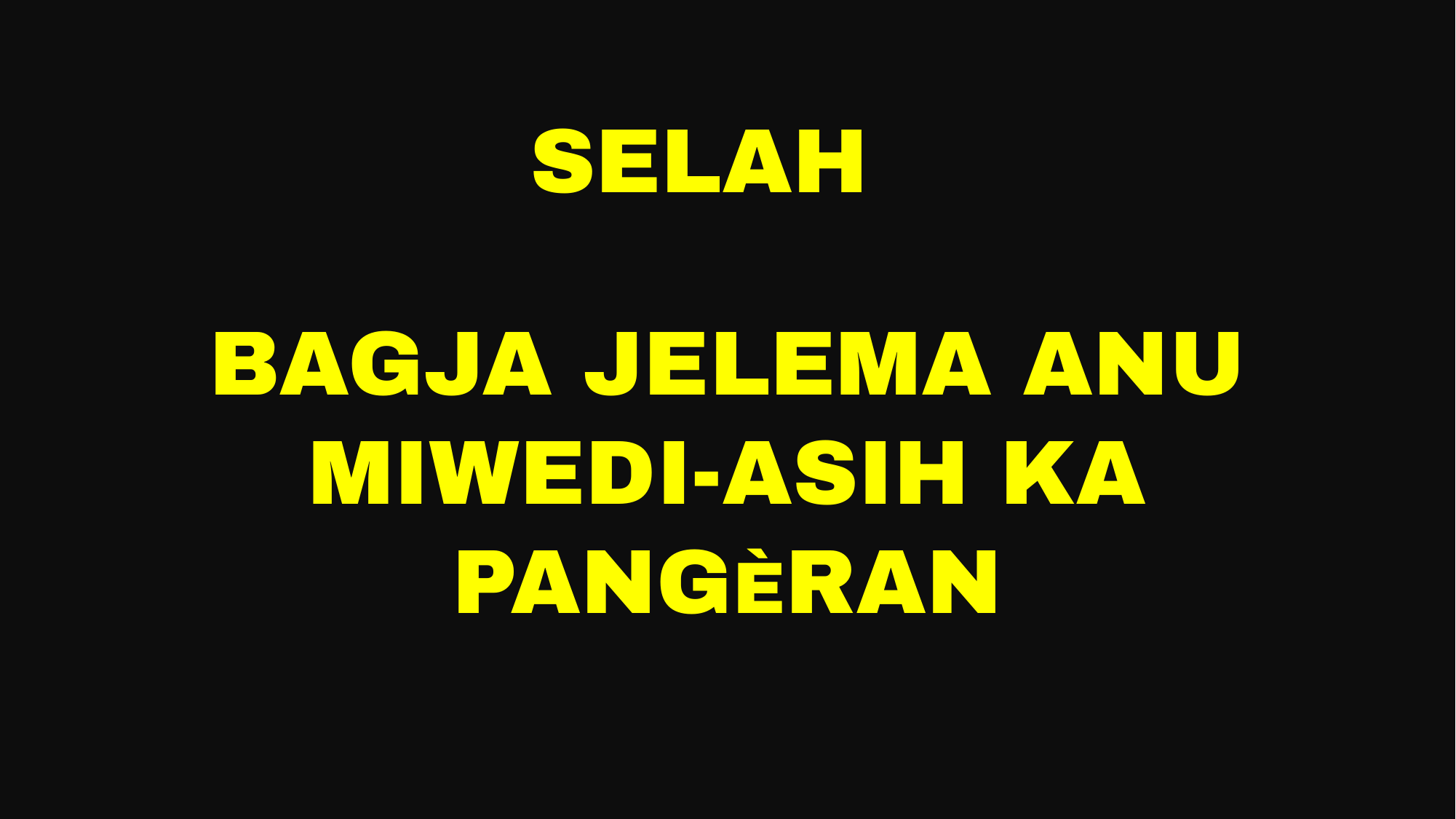

# Selah
Bagja jelema anu miwedi-asih ka PangÈran